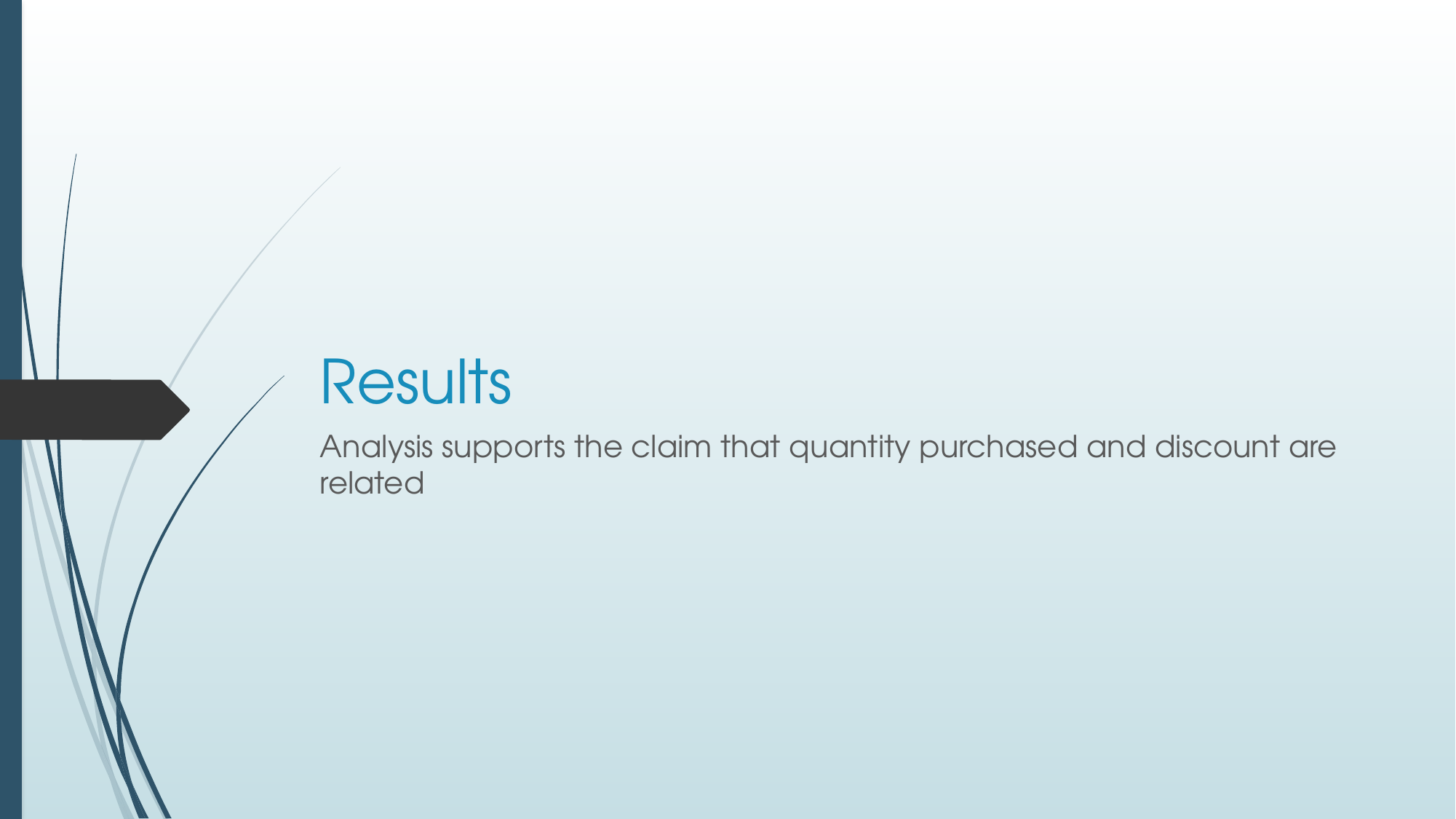

# Results
Analysis supports the claim that quantity purchased and discount are related